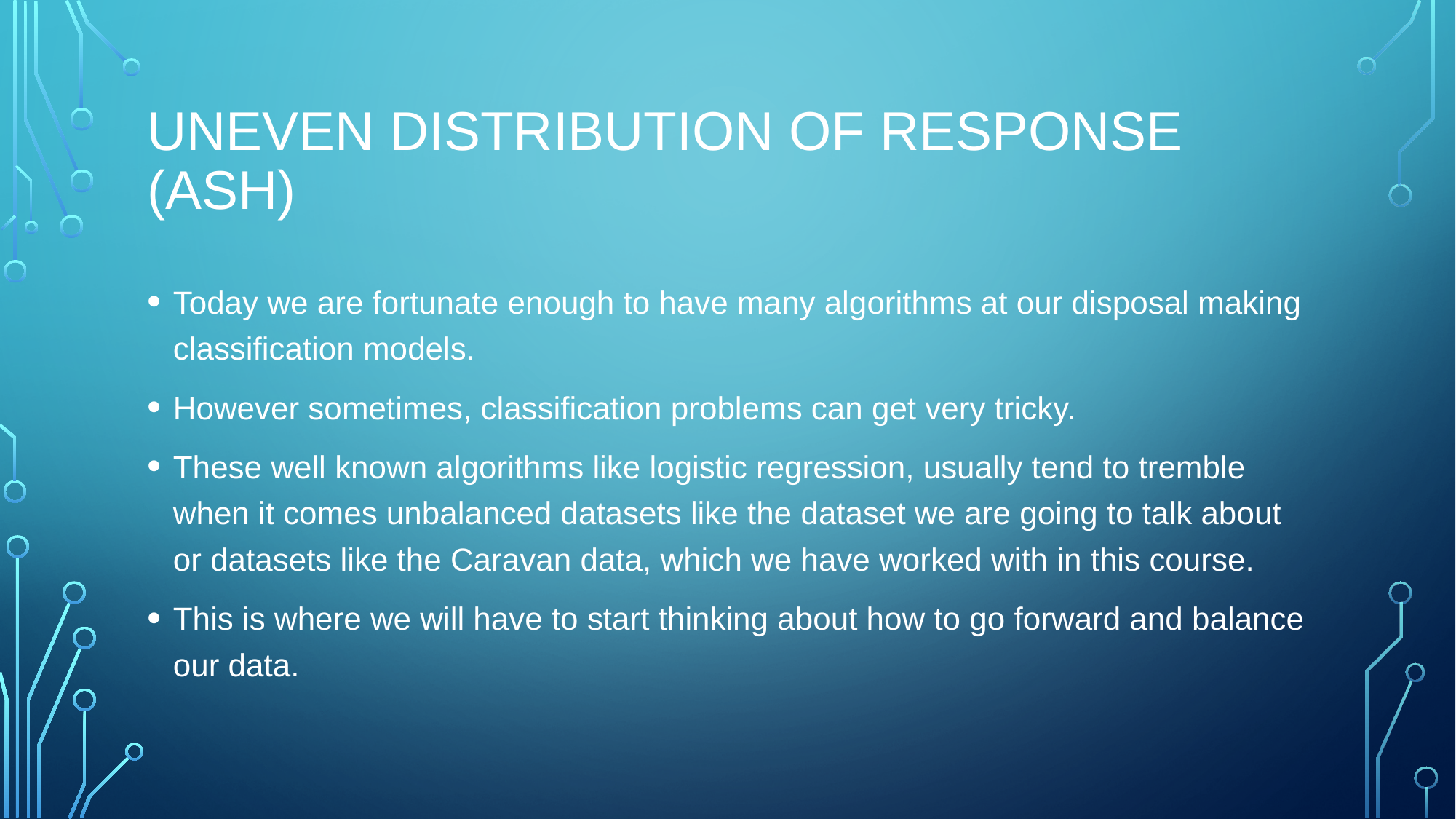

# Uneven distribution of response  (Ash)
Today we are fortunate enough to have many algorithms at our disposal making classification models.
However sometimes, classification problems can get very tricky.
These well known algorithms like logistic regression, usually tend to tremble when it comes unbalanced datasets like the dataset we are going to talk about or datasets like the Caravan data, which we have worked with in this course.
This is where we will have to start thinking about how to go forward and balance our data.